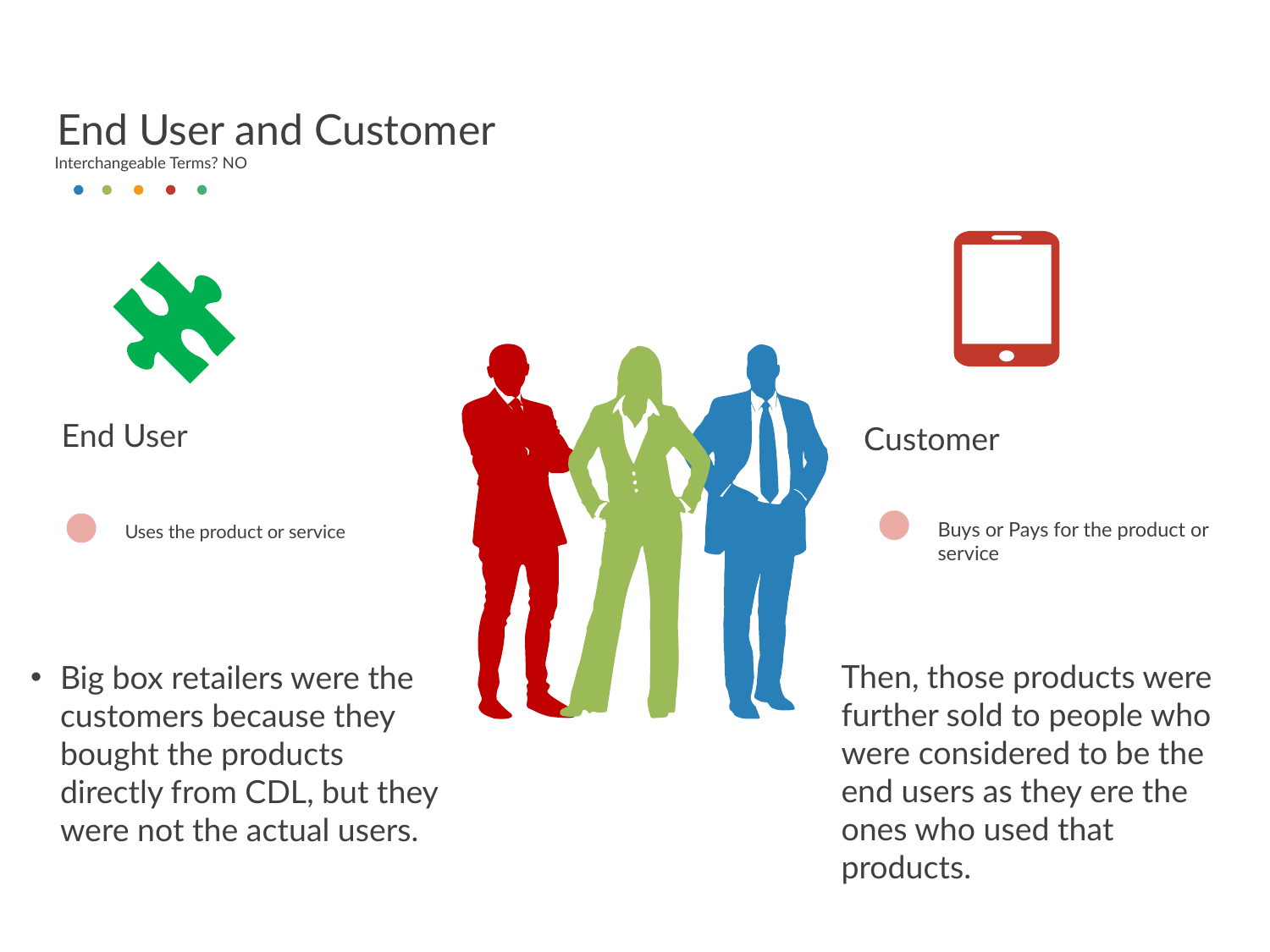

End User and Customer
Interchangeable Terms? NO

End User
Customer

Buys or Pays for the product or service

Uses the product or service
Then, those products were further sold to people who were considered to be the end users as they ere the ones who used that products.
Big box retailers were the customers because they bought the products directly from CDL, but they were not the actual users.